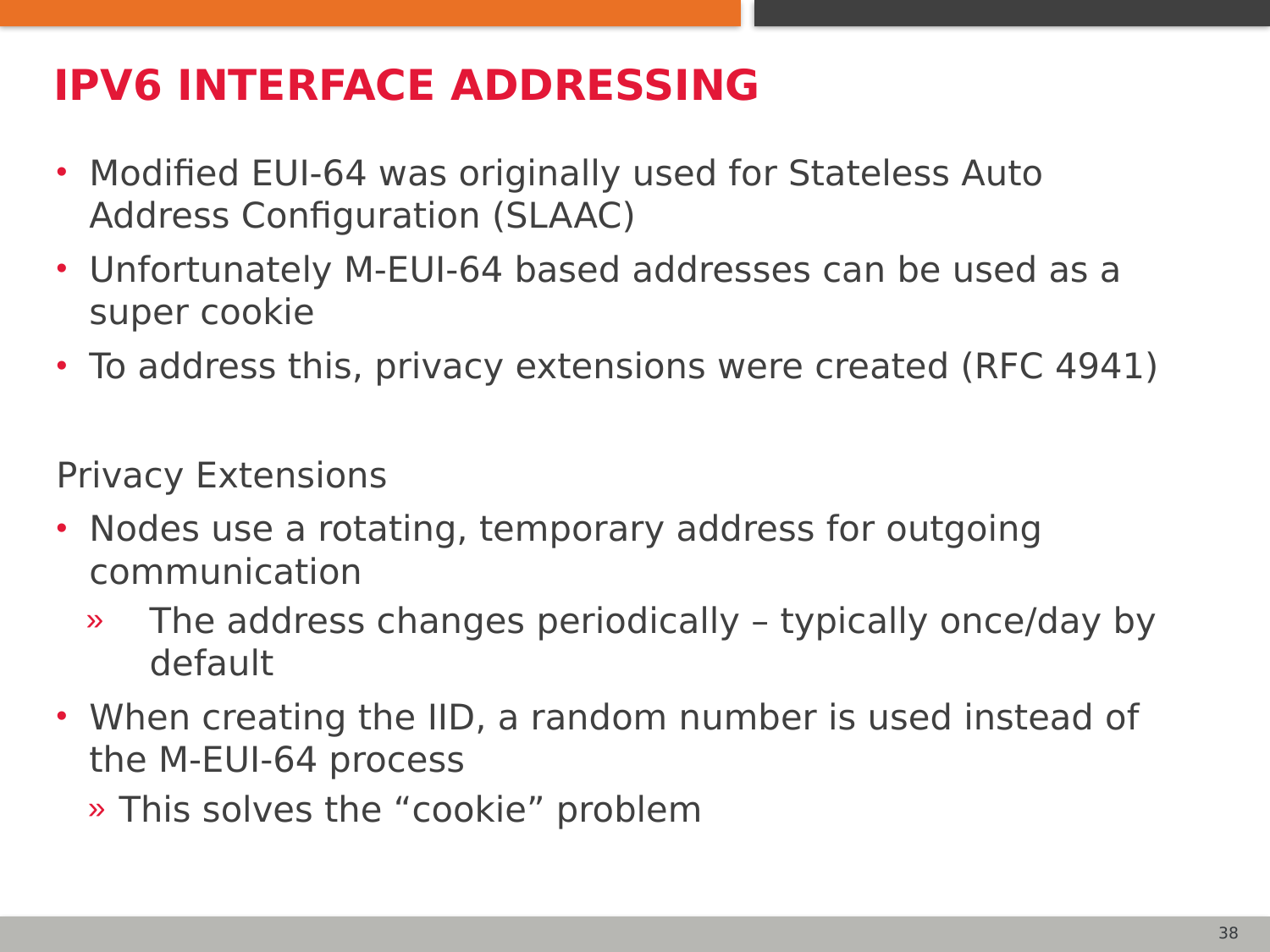

# ipv6 interface addressing
Modified EUI-64 was originally used for Stateless Auto Address Configuration (SLAAC)
Unfortunately M-EUI-64 based addresses can be used as a super cookie
To address this, privacy extensions were created (RFC 4941)

Privacy Extensions
Nodes use a rotating, temporary address for outgoing communication
The address changes periodically – typically once/day by default
When creating the IID, a random number is used instead of the M-EUI-64 process
This solves the “cookie” problem